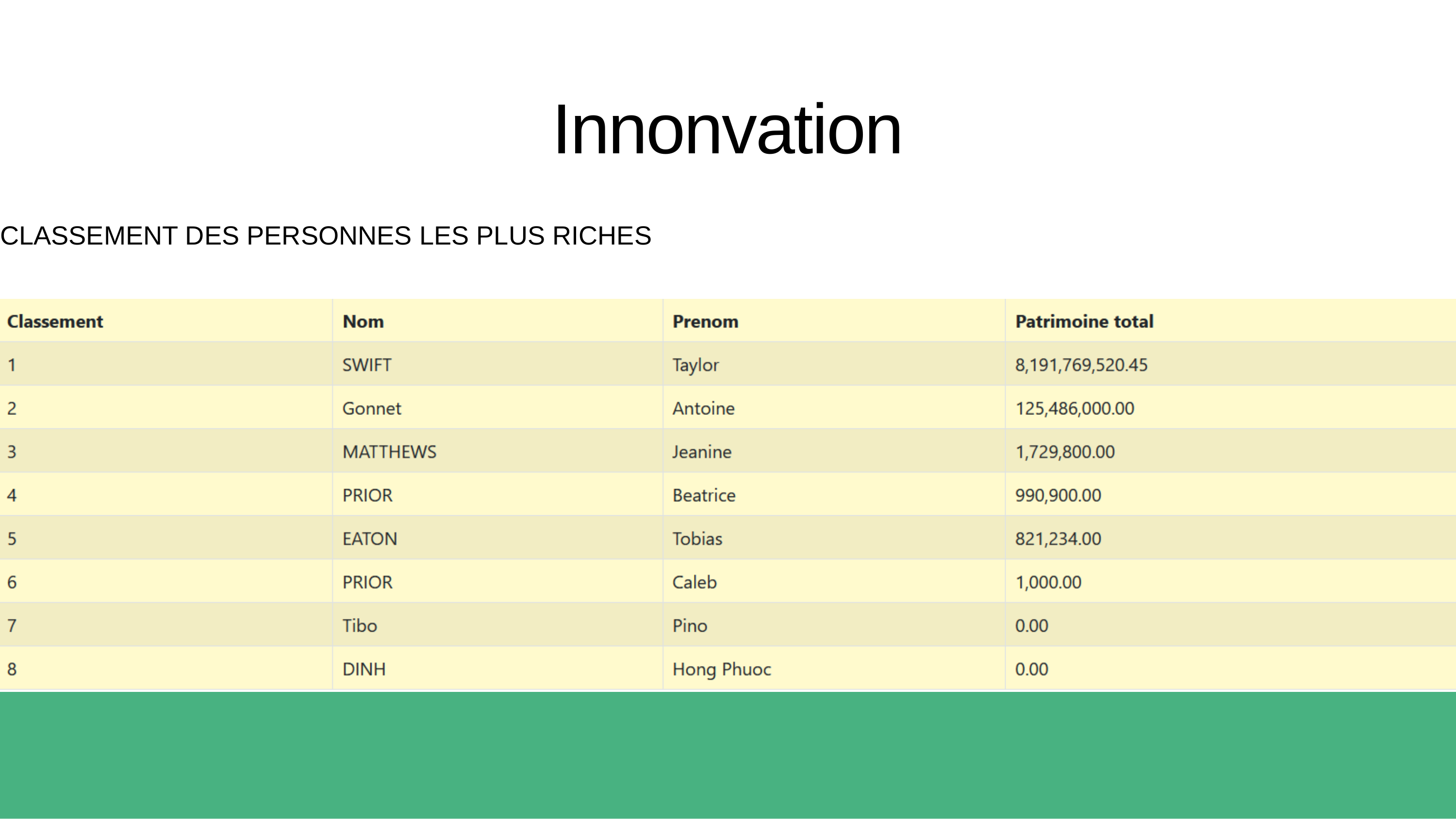

Innonvation
CLASSEMENT DES PERSONNES LES PLUS RICHES